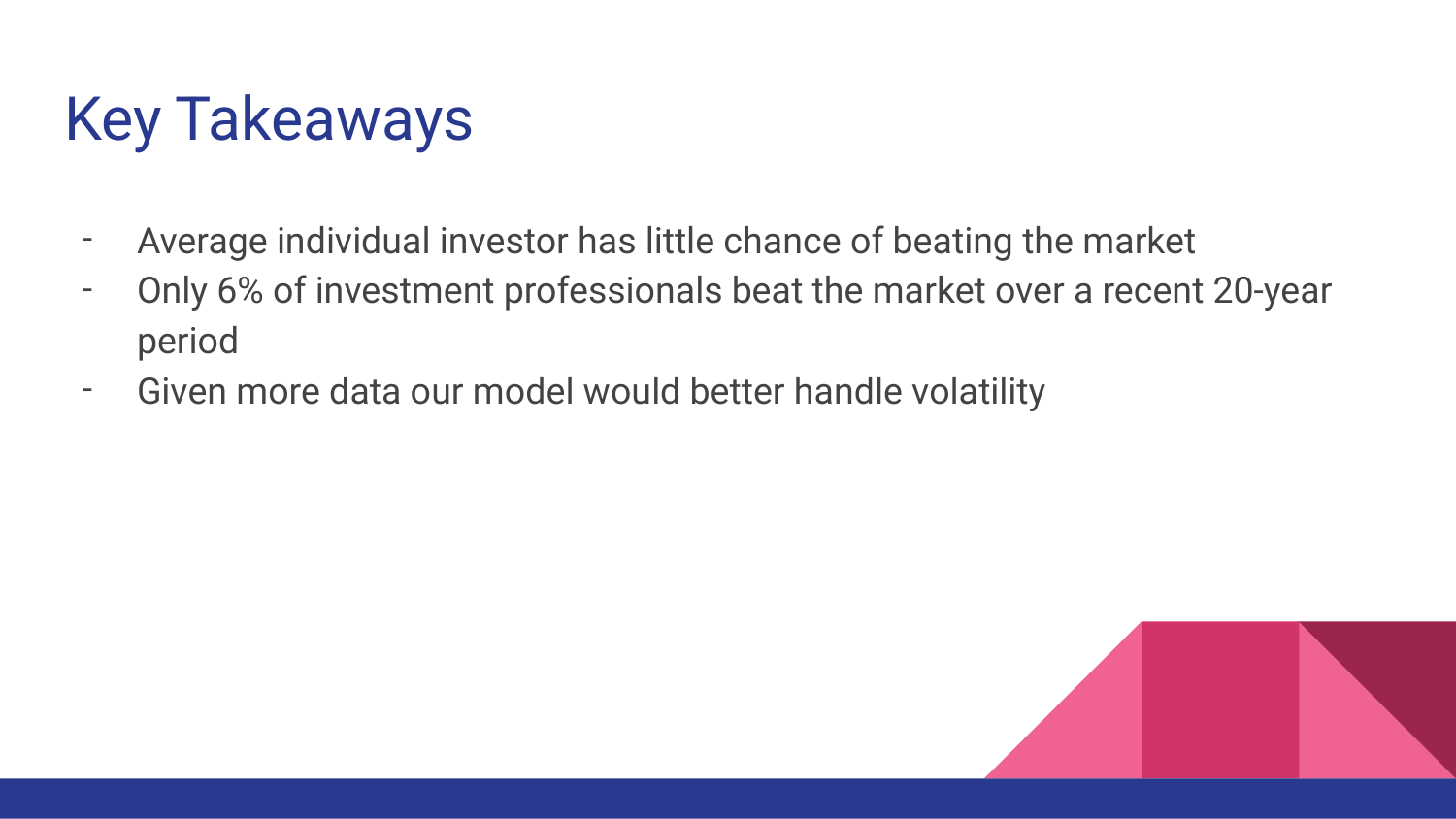

# Key Takeaways
Average individual investor has little chance of beating the market
Only 6% of investment professionals beat the market over a recent 20-year period
Given more data our model would better handle volatility